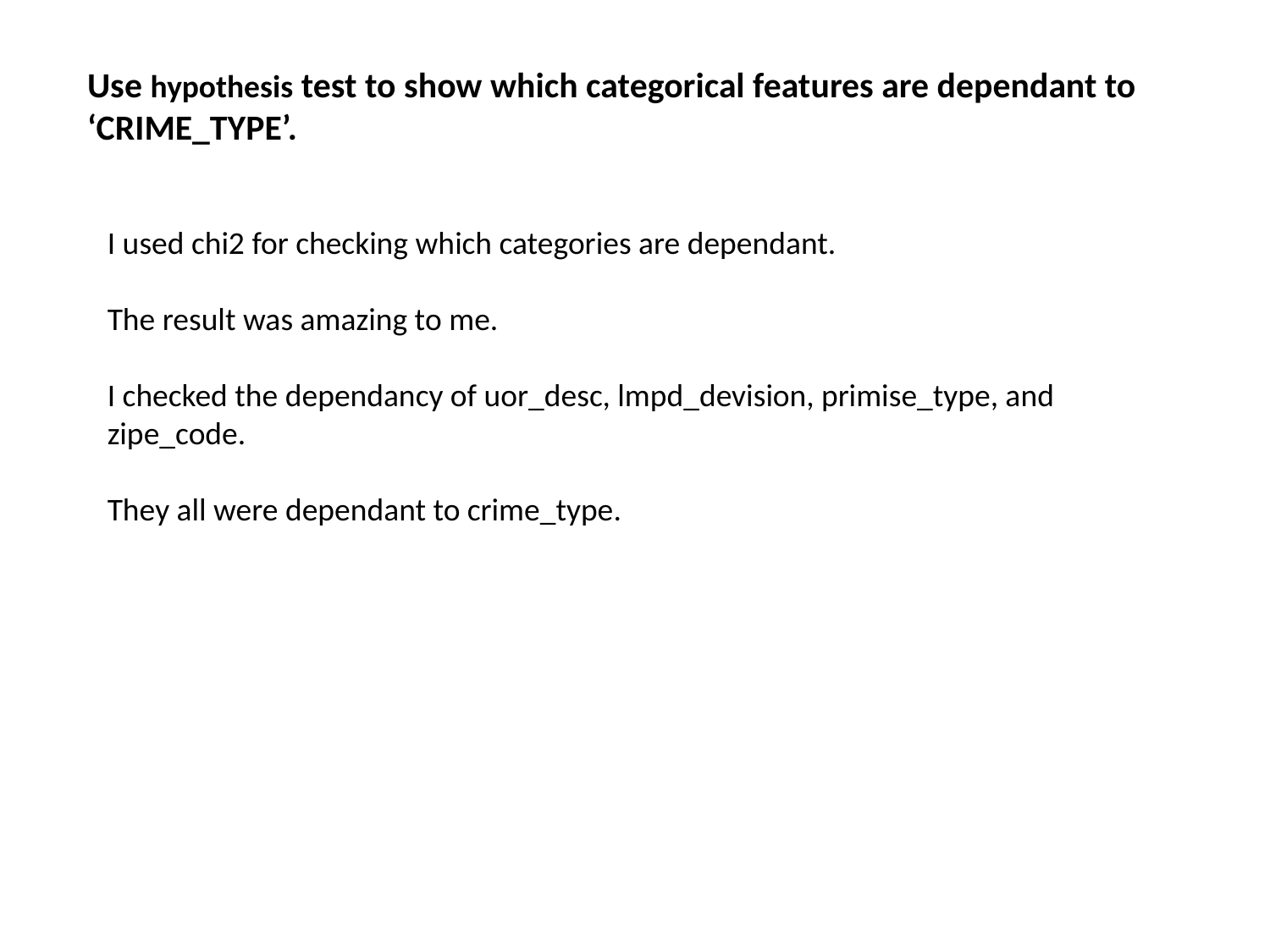

Use hypothesis test to show which categorical features are dependant to ‘CRIME_TYPE’.
I used chi2 for checking which categories are dependant.

The result was amazing to me.

I checked the dependancy of uor_desc, lmpd_devision, primise_type, and zipe_code.

They all were dependant to crime_type.